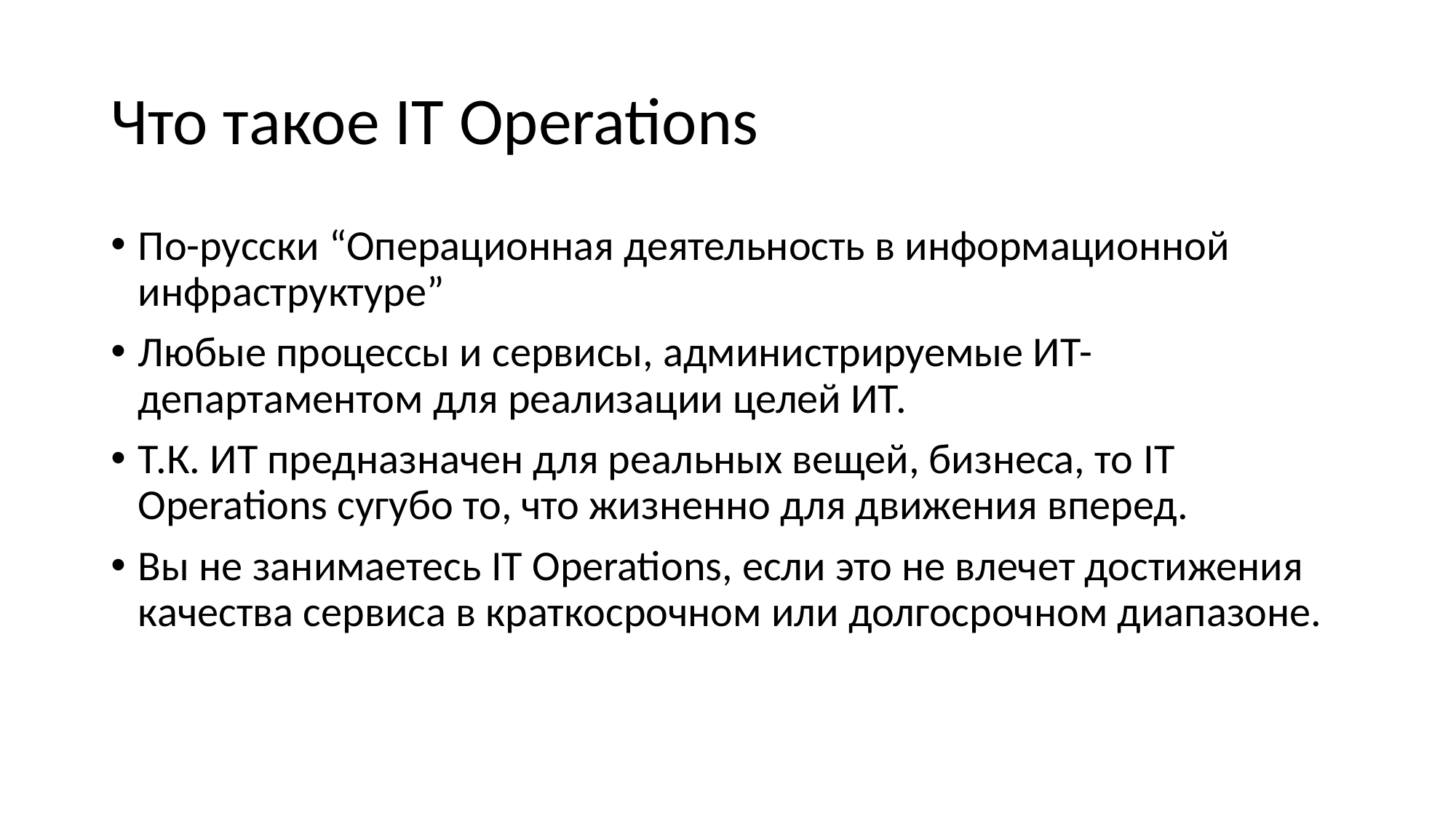

# Что такое IT Operations
По-русски “Операционная деятельность в информационной инфраструктуре”
Любые процессы и сервисы, администрируемые ИТ-департаментом для реализации целей ИТ.
Т.К. ИТ предназначен для реальных вещей, бизнеса, то IT Operations сугубо то, что жизненно для движения вперед.
Вы не занимаетесь IT Operations, если это не влечет достижения качества сервиса в краткосрочном или долгосрочном диапазоне.